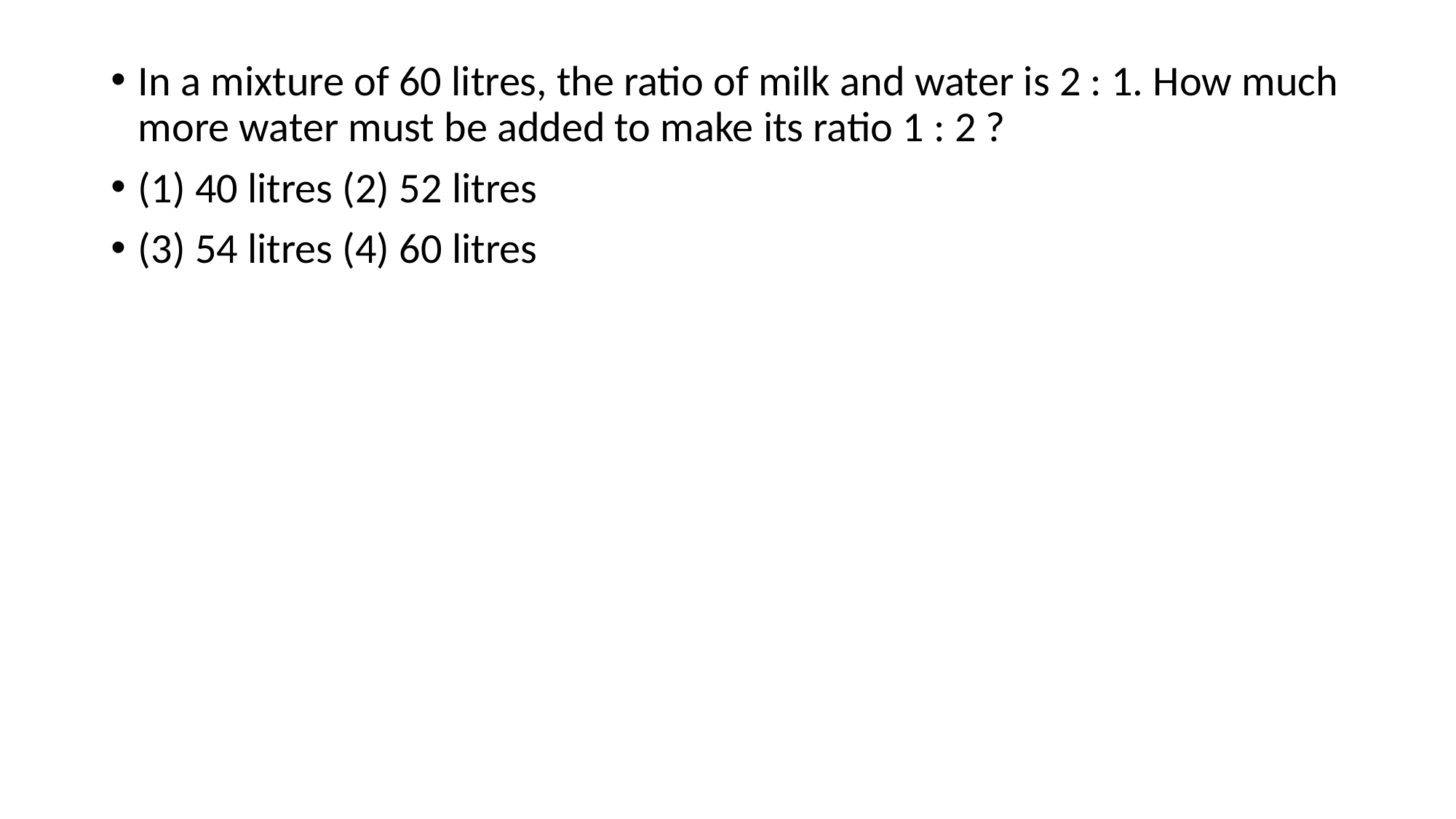

In a mixture of 60 litres, the ratio of milk and water is 2 : 1. How much more water must be added to make its ratio 1 : 2 ?
(1) 40 litres (2) 52 litres
(3) 54 litres (4) 60 litres